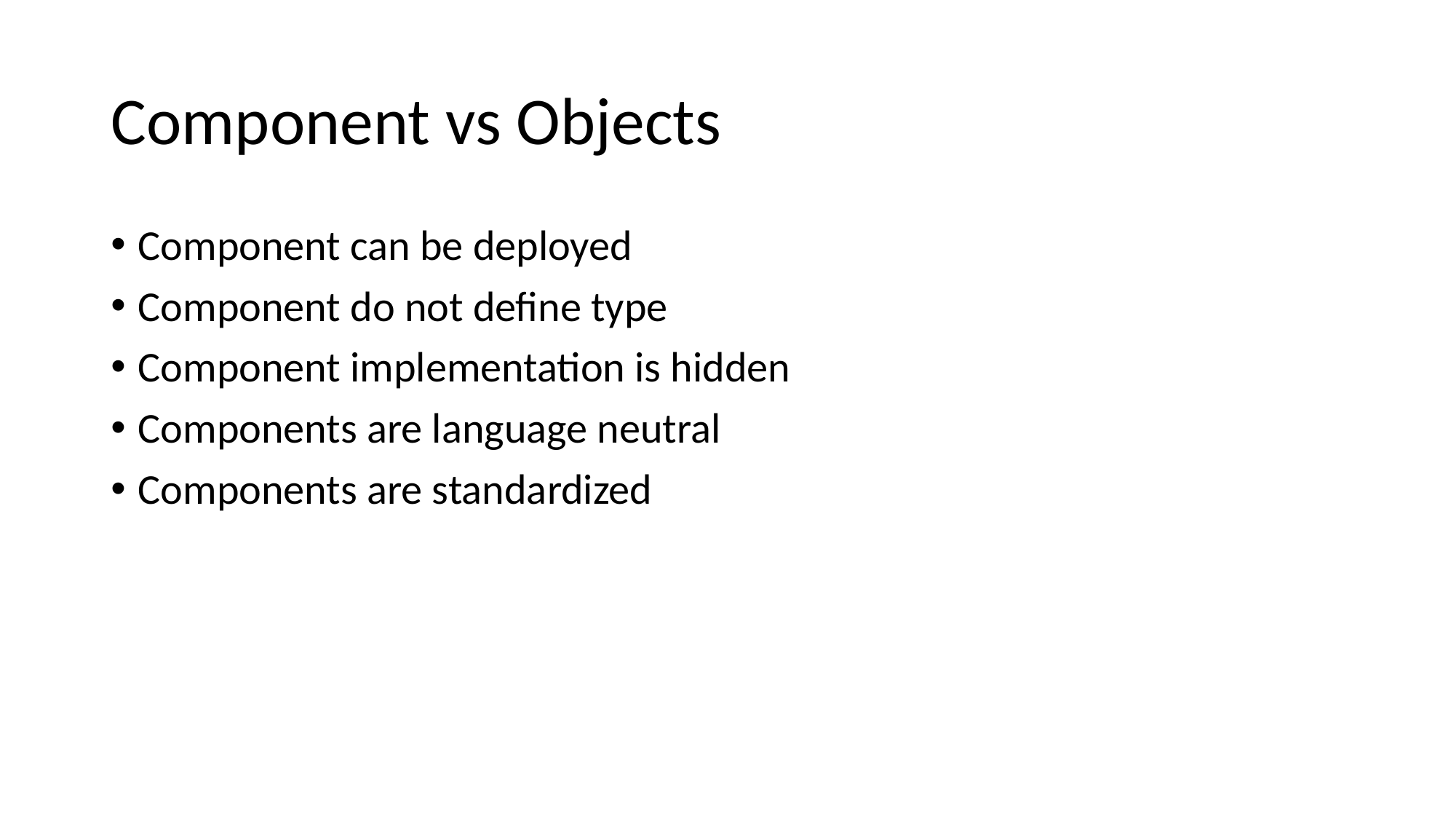

# Component vs Objects
Component can be deployed
Component do not define type
Component implementation is hidden
Components are language neutral
Components are standardized